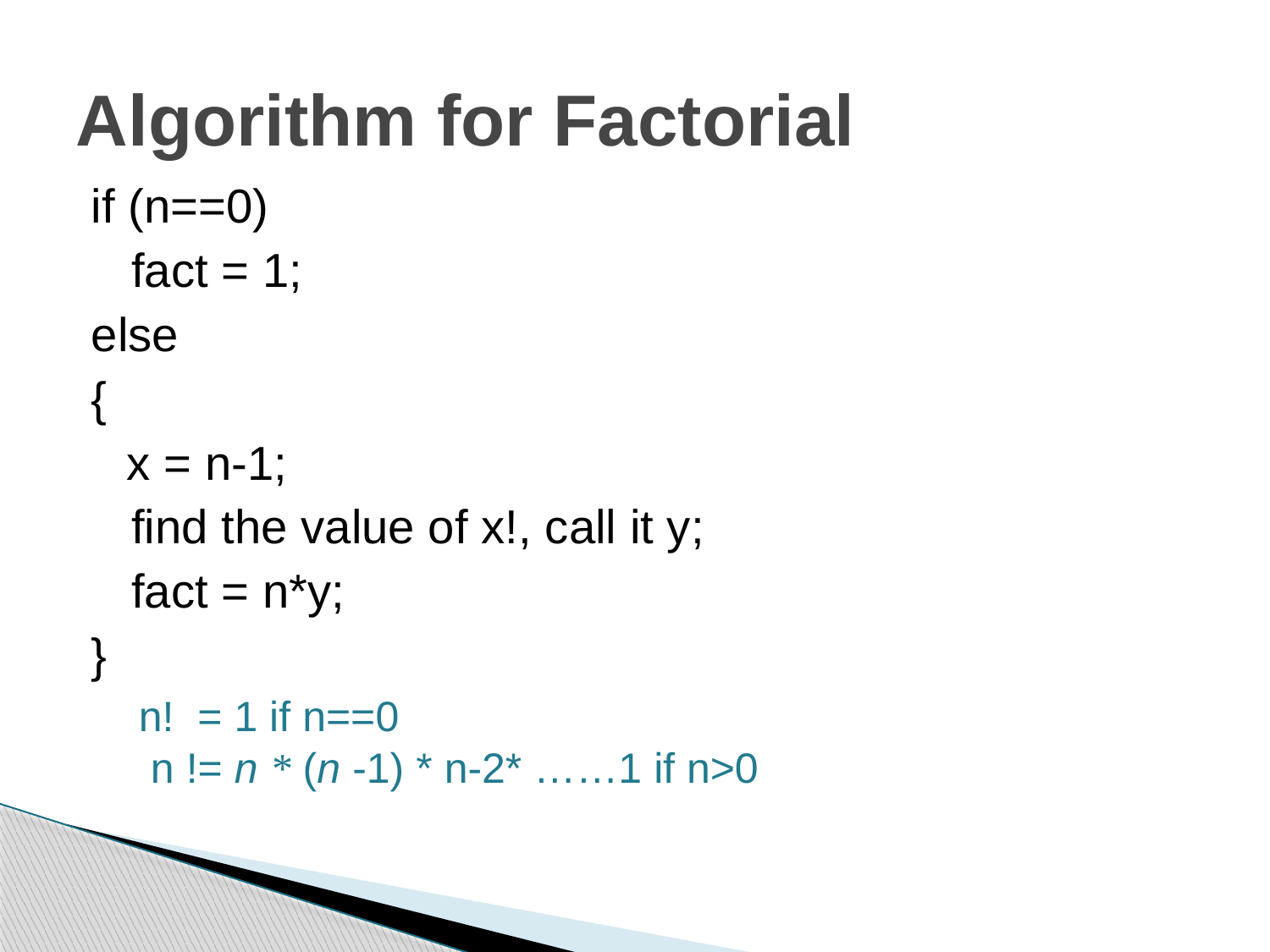

# Algorithm for Factorial
if (n==0)
   fact = 1;
else
{
	x = n-1;
   find the value of x!, call it y;
   fact = n*y;
}
    n!  = 1 if n==0
	  n != n * (n -1) * n-2* ……1 if n>0